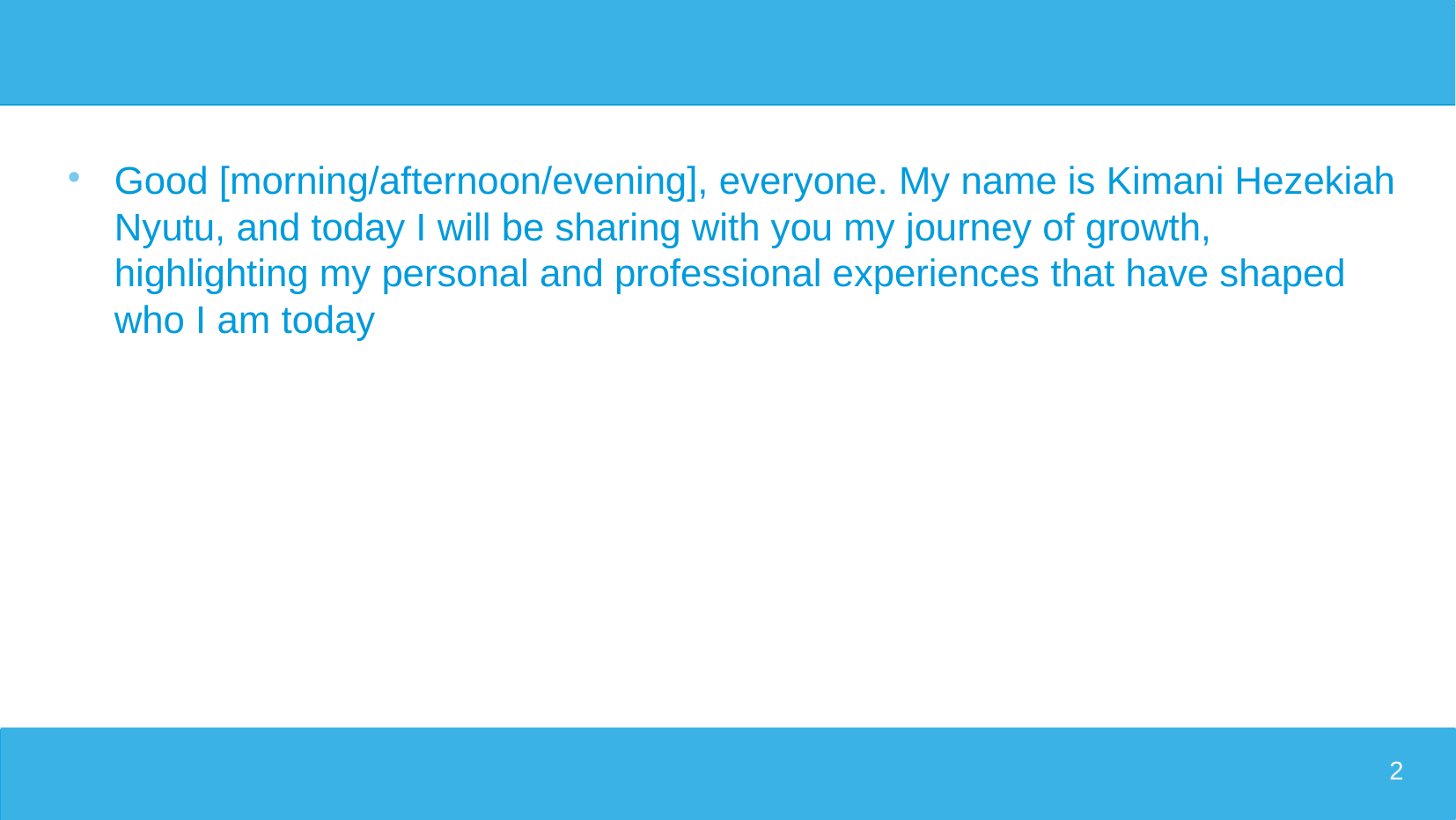

# Good [morning/afternoon/evening], everyone. My name is Kimani Hezekiah Nyutu, and today I will be sharing with you my journey of growth, highlighting my personal and professional experiences that have shaped who I am today
2